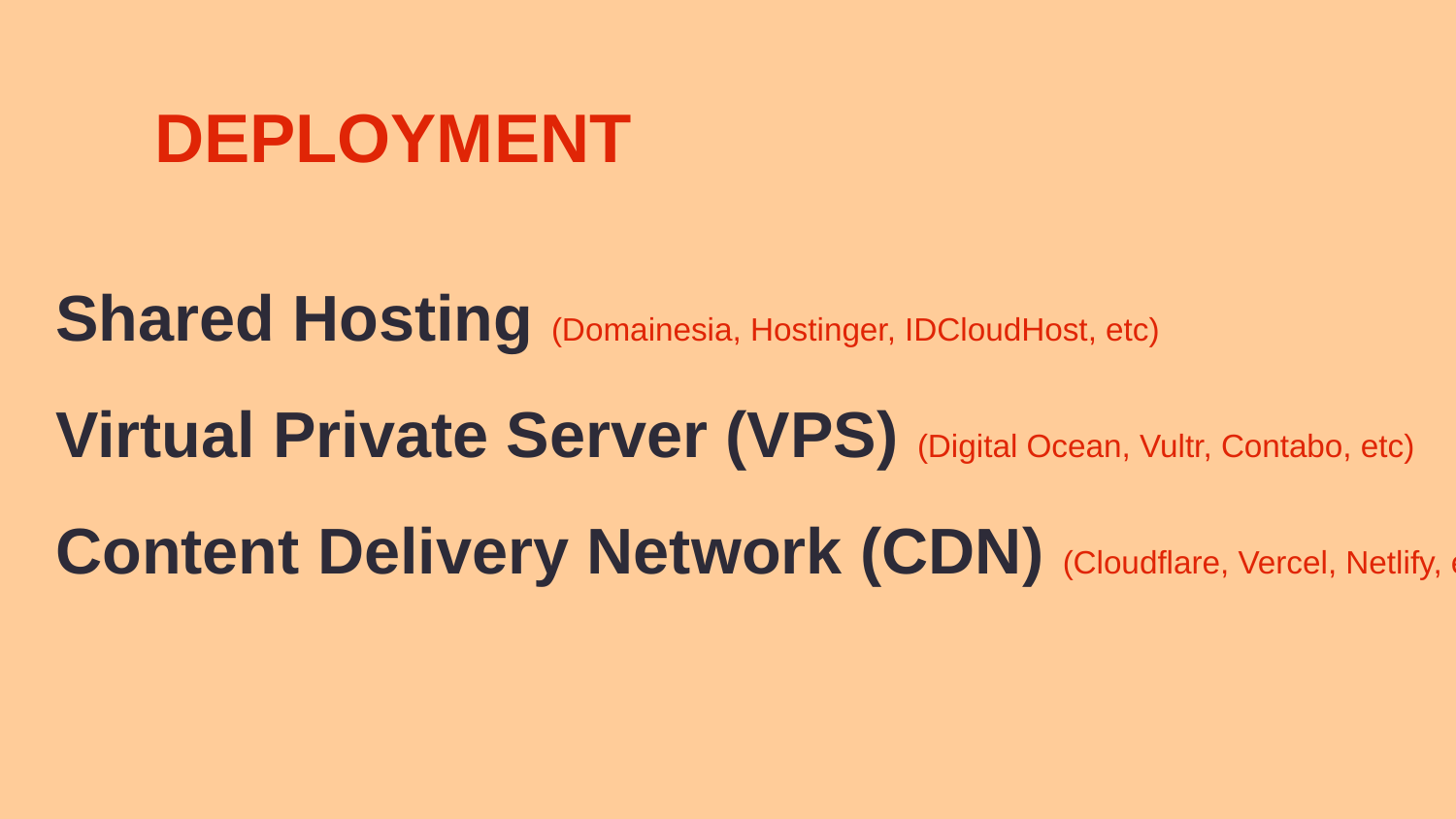

# DEPLOYMENT
Shared Hosting (Domainesia, Hostinger, IDCloudHost, etc)
Virtual Private Server (VPS) (Digital Ocean, Vultr, Contabo, etc)
Content Delivery Network (CDN) (Cloudflare, Vercel, Netlify, etc)